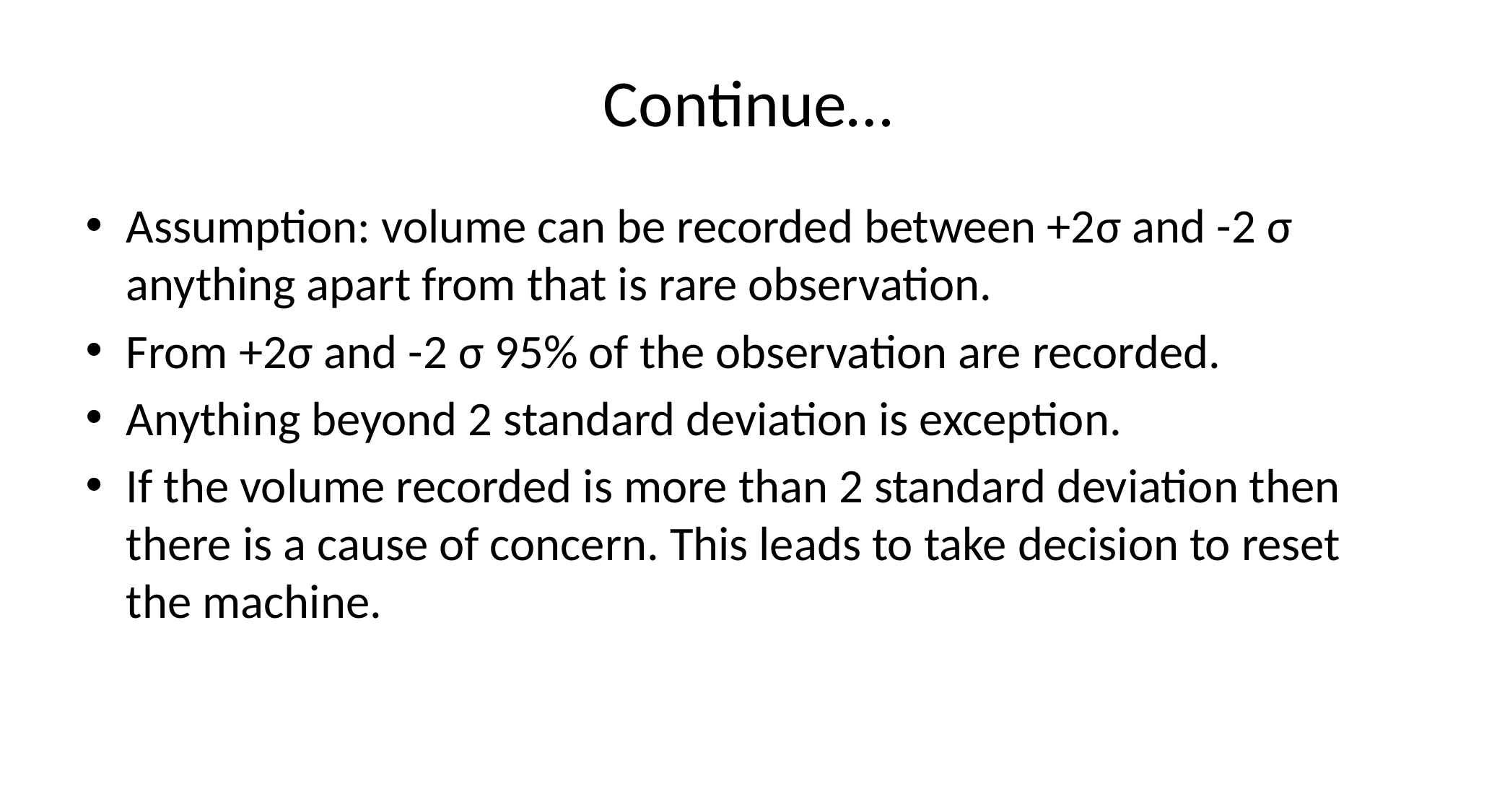

# Continue…
Assumption: volume can be recorded between +2σ and -2 σ anything apart from that is rare observation.
From +2σ and -2 σ 95% of the observation are recorded.
Anything beyond 2 standard deviation is exception.
If the volume recorded is more than 2 standard deviation then there is a cause of concern. This leads to take decision to reset the machine.